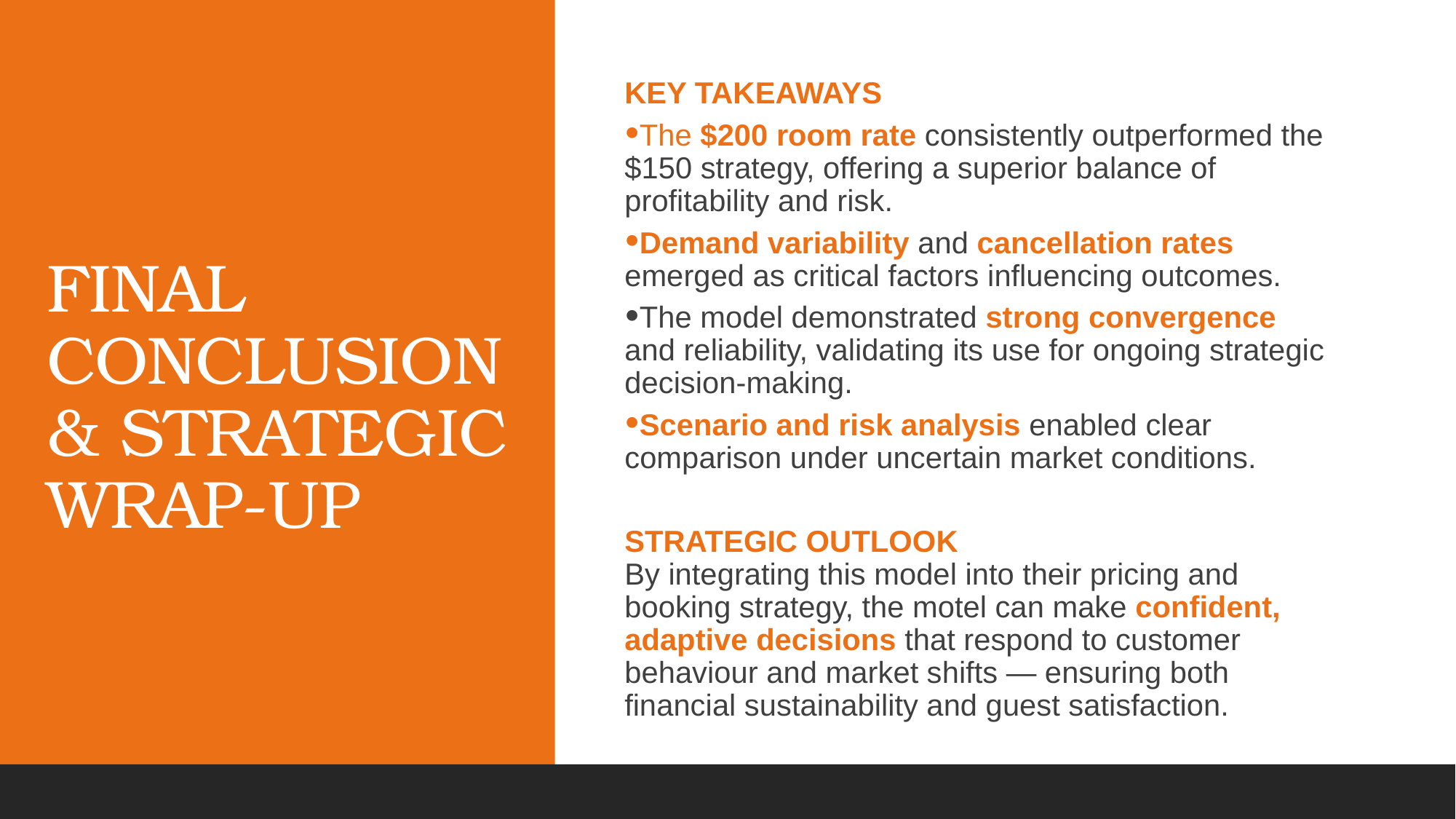

FINAL CONCLUSION & STRATEGIC WRAP-UP
KEY TAKEAWAYS
The $200 room rate consistently outperformed the $150 strategy, offering a superior balance of profitability and risk.
Demand variability and cancellation rates emerged as critical factors influencing outcomes.
The model demonstrated strong convergence and reliability, validating its use for ongoing strategic decision-making.
Scenario and risk analysis enabled clear comparison under uncertain market conditions.

STRATEGIC OUTLOOK
By integrating this model into their pricing and booking strategy, the motel can make confident, adaptive decisions that respond to customer behaviour and market shifts — ensuring both financial sustainability and guest satisfaction.